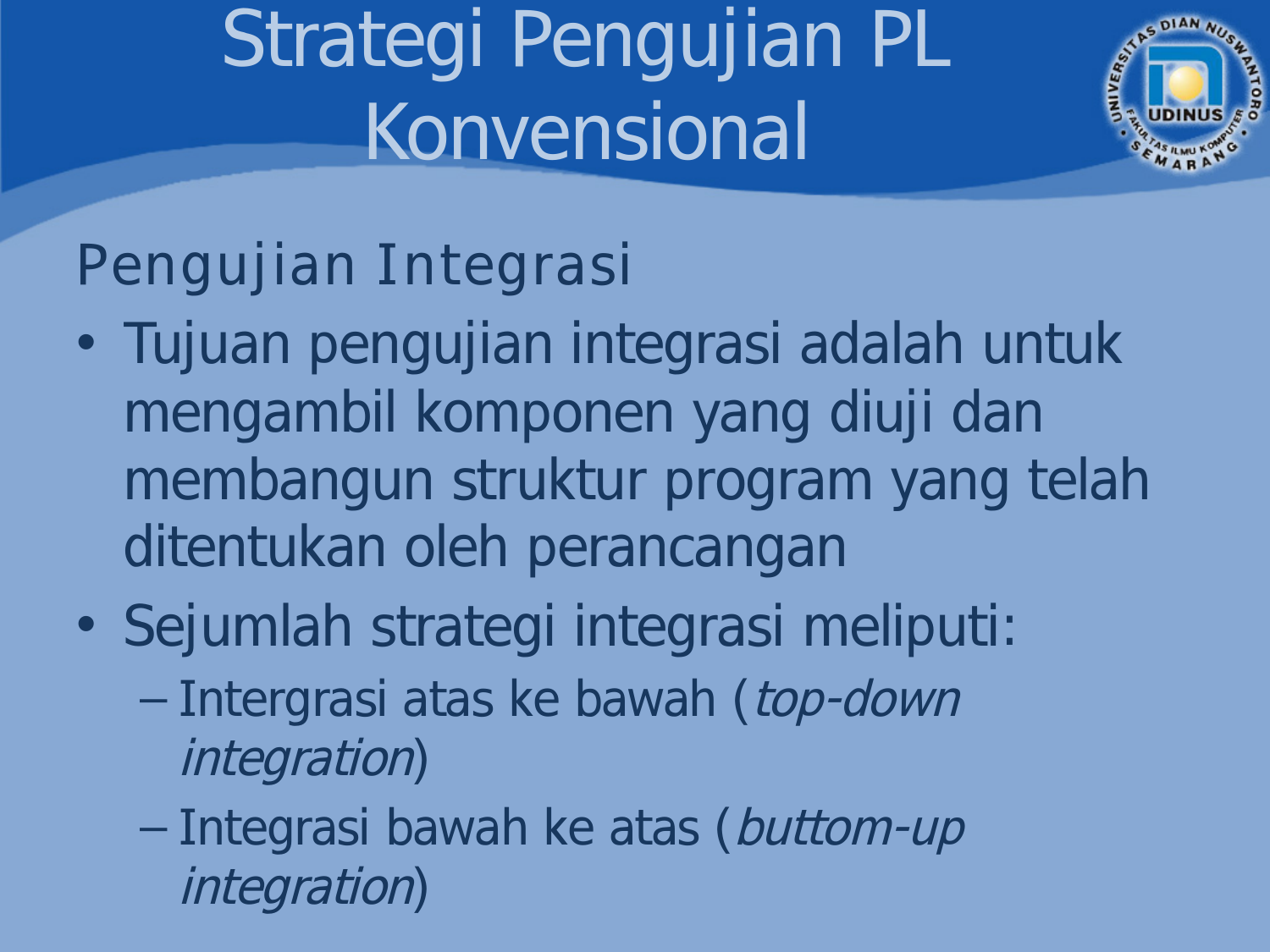

# Strategi Pengujian PL Konvensional
Pengujian Integrasi
Tujuan pengujian integrasi adalah untuk mengambil komponen yang diuji dan membangun struktur program yang telah ditentukan oleh perancangan
Sejumlah strategi integrasi meliputi:
Intergrasi atas ke bawah (top-down integration)
Integrasi bawah ke atas (buttom-up integration)